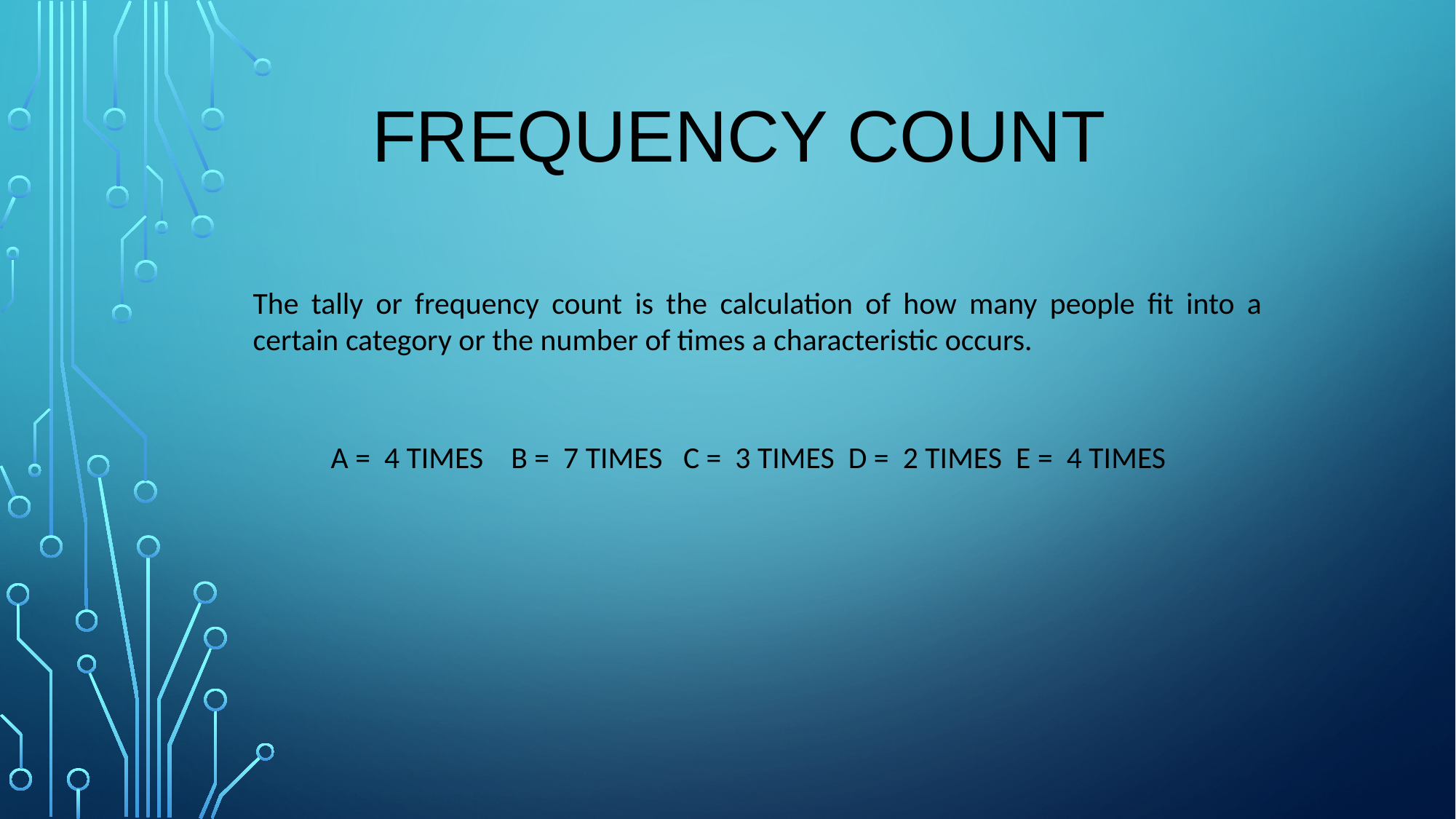

# FREQUENCY COUNT
The tally or frequency count is the calculation of how many people fit into a certain category or the number of times a characteristic occurs.

A =  4 Times    B =  7 Times   C =  3 Times  D =  2 Times  E =  4 Times